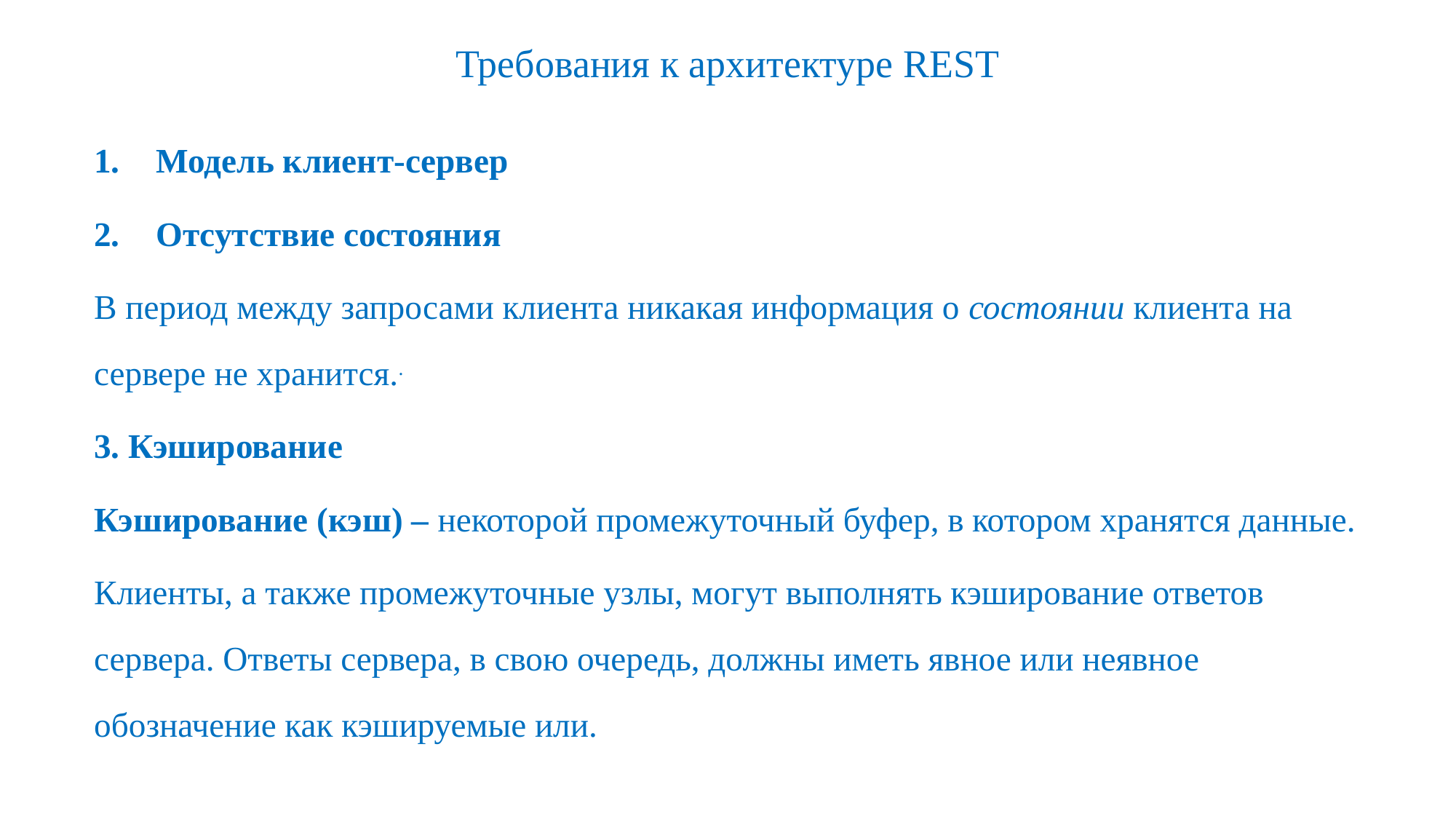

# Требования к архитектуре REST
Модель клиент-сервер
Отсутствие состояния
В период между запросами клиента никакая информация о состоянии клиента на сервере не хранится..
3. Кэширование
Кэширование (кэш) – некоторой промежуточный буфер, в котором хранятся данные.
Клиенты, а также промежуточные узлы, могут выполнять кэширование ответов сервера. Ответы сервера, в свою очередь, должны иметь явное или неявное обозначение как кэшируемые или.